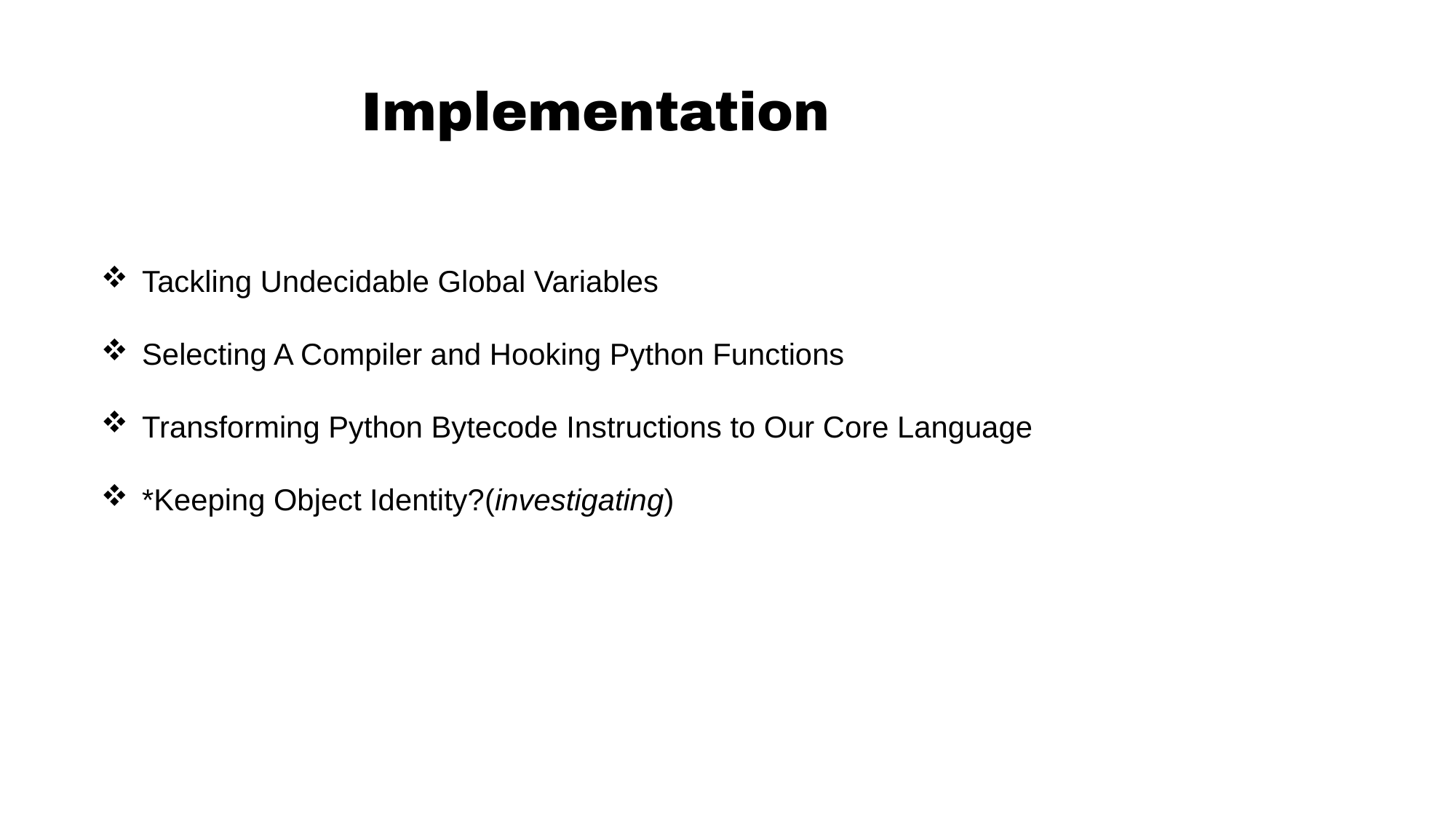

Implementation
Tackling Undecidable Global Variables

Selecting A Compiler and Hooking Python Functions

Transforming Python Bytecode Instructions to Our Core Language

*Keeping Object Identity?(investigating)